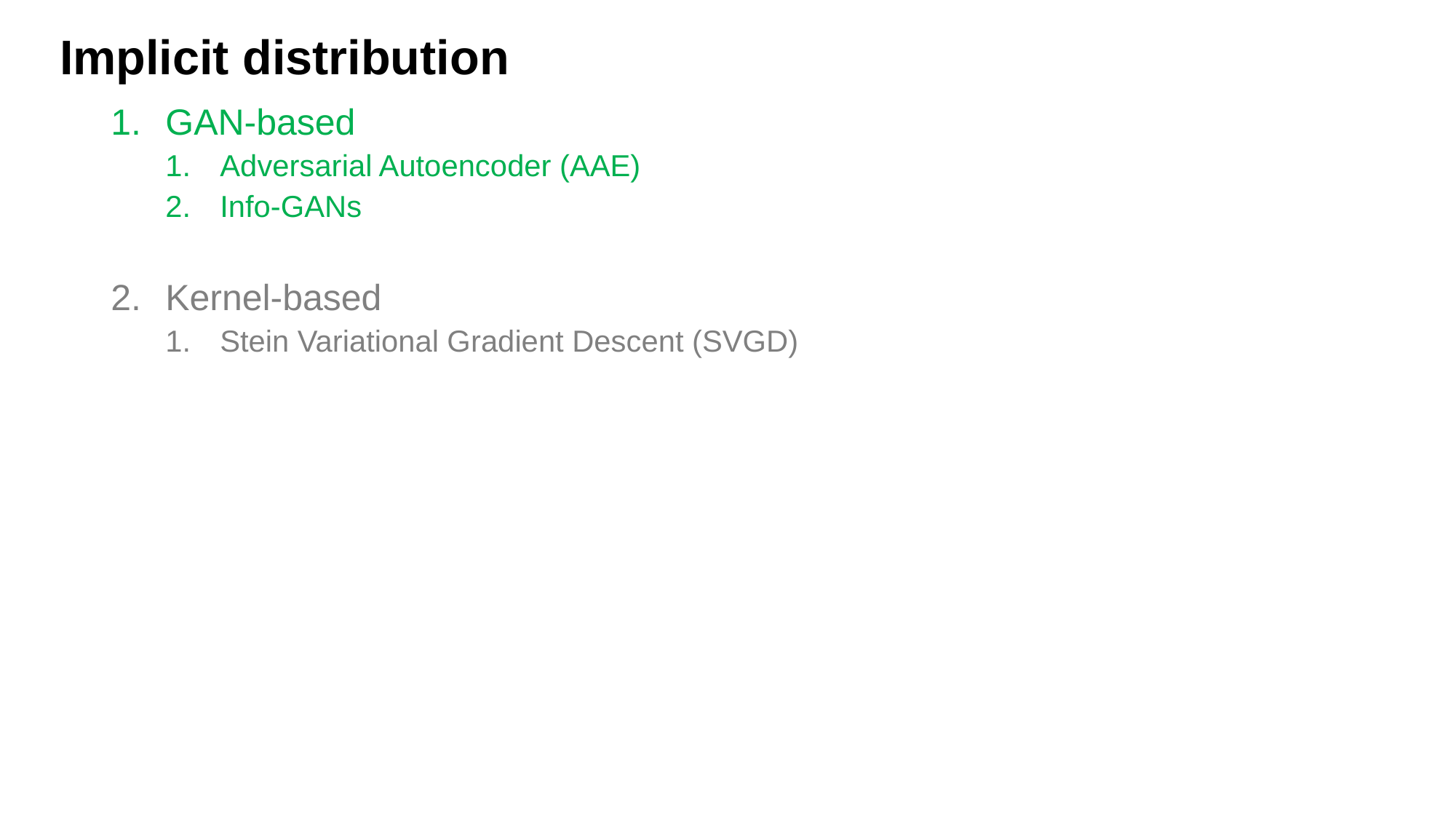

Implicit distribution
GAN-based
Adversarial Autoencoder (AAE)
Info-GANs

Kernel-based
Stein Variational Gradient Descent (SVGD)